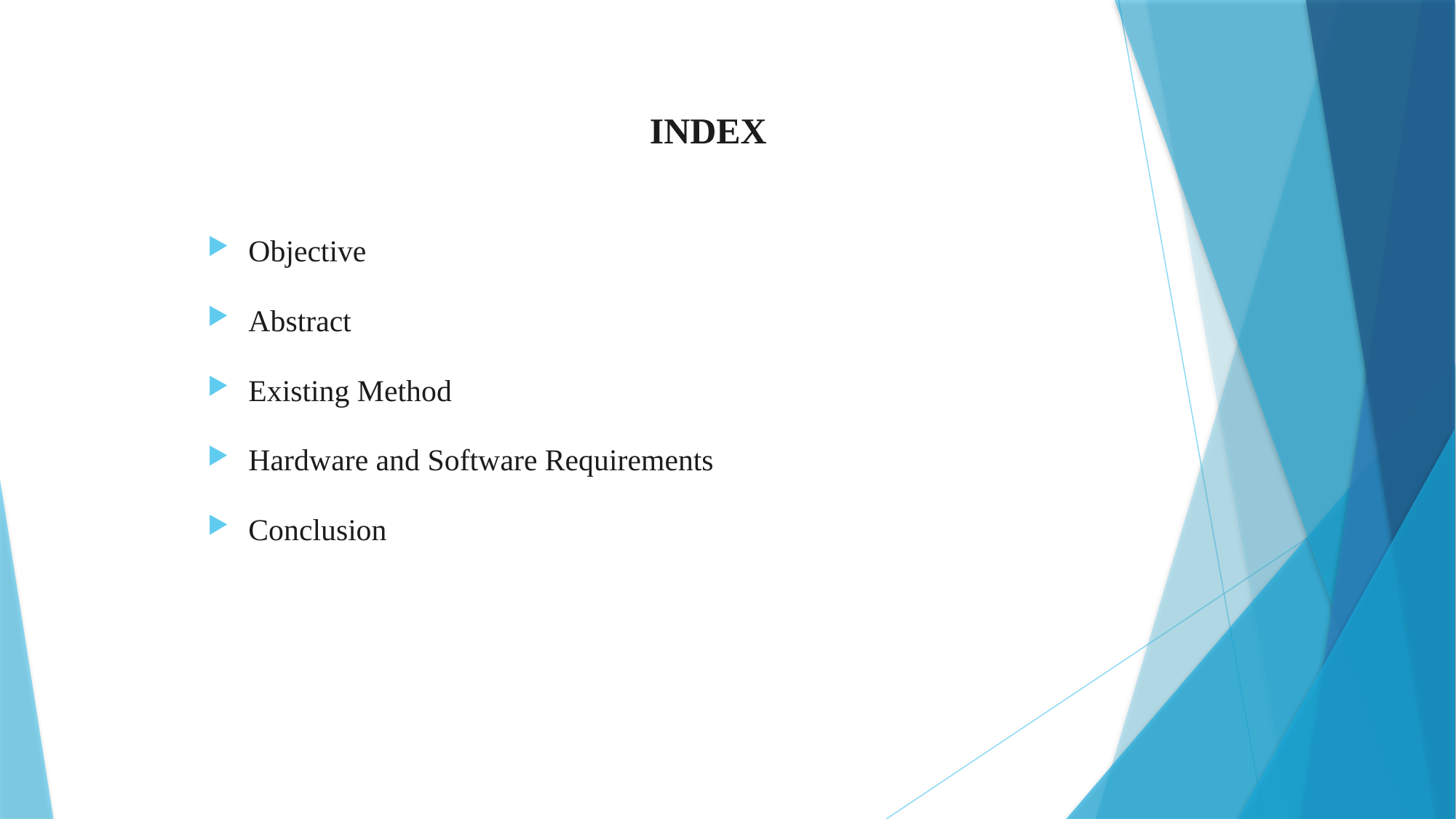

# INDEX
Objective
Abstract
Existing Method
Hardware and Software Requirements
Conclusion